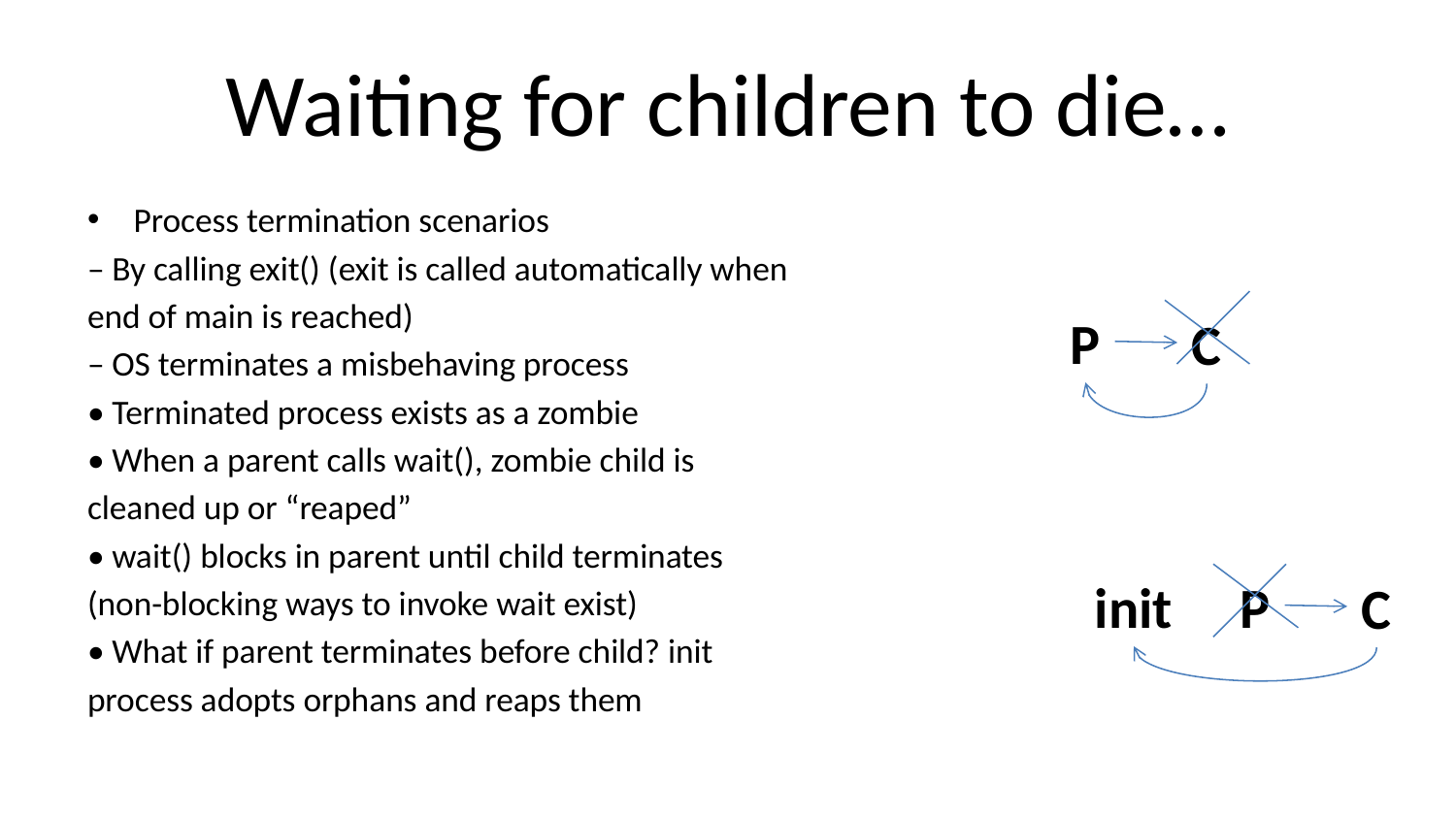

# Waiting for children to die…
Process termination scenarios
– By calling exit() (exit is called automatically when
end of main is reached)
– OS terminates a misbehaving process
• Terminated process exists as a zombie
• When a parent calls wait(), zombie child is
cleaned up or “reaped”
• wait() blocks in parent until child terminates
(non-blocking ways to invoke wait exist)
• What if parent terminates before child? init
process adopts orphans and reaps them
P
C
init
P
C